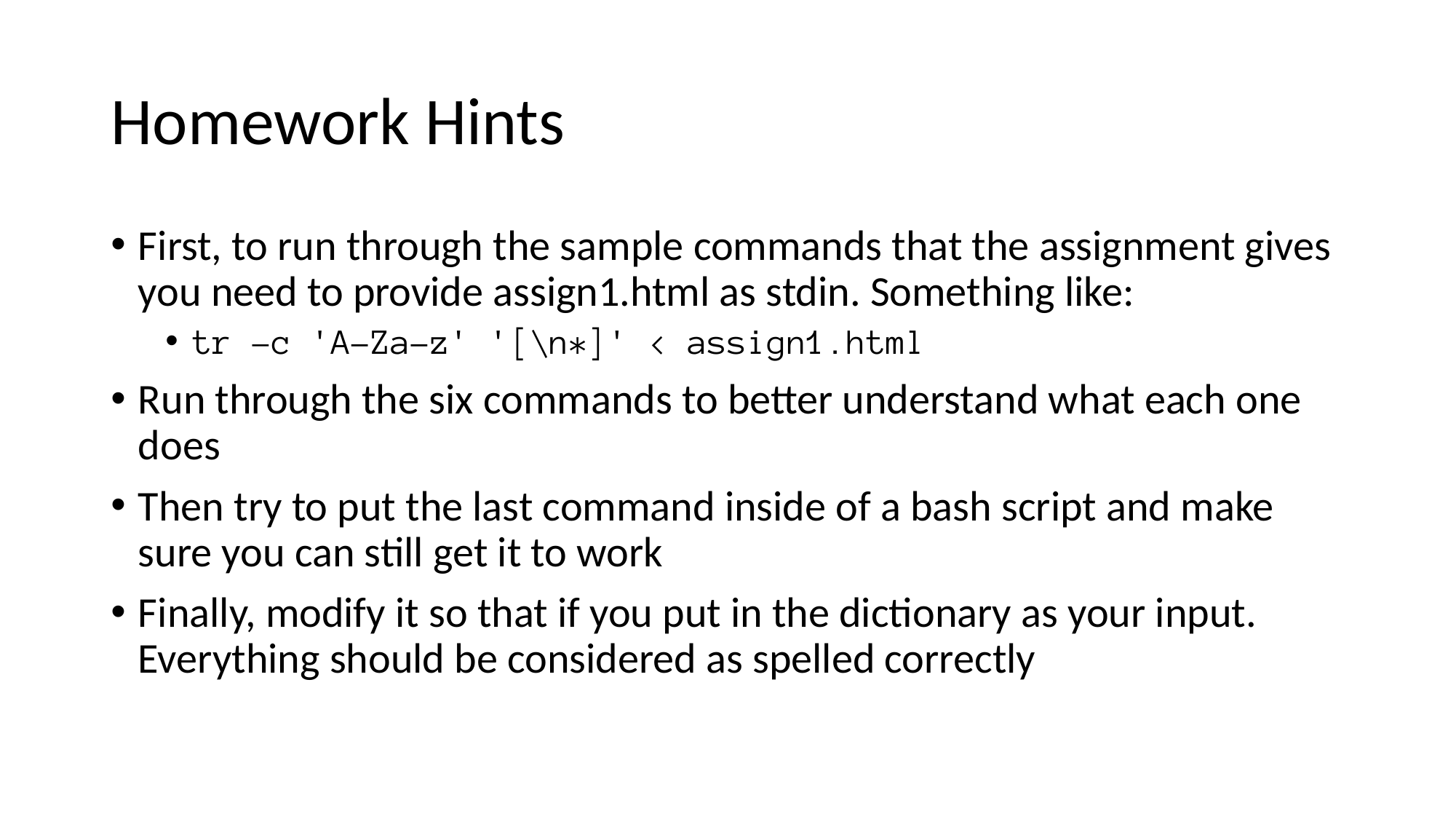

# Homework Hints
First, to run through the sample commands that the assignment gives you need to provide assign1.html as stdin. Something like:
tr –c 'A-Za-z' '[\n*]' < assign1.html
Run through the six commands to better understand what each one does
Then try to put the last command inside of a bash script and make sure you can still get it to work
Finally, modify it so that if you put in the dictionary as your input. Everything should be considered as spelled correctly